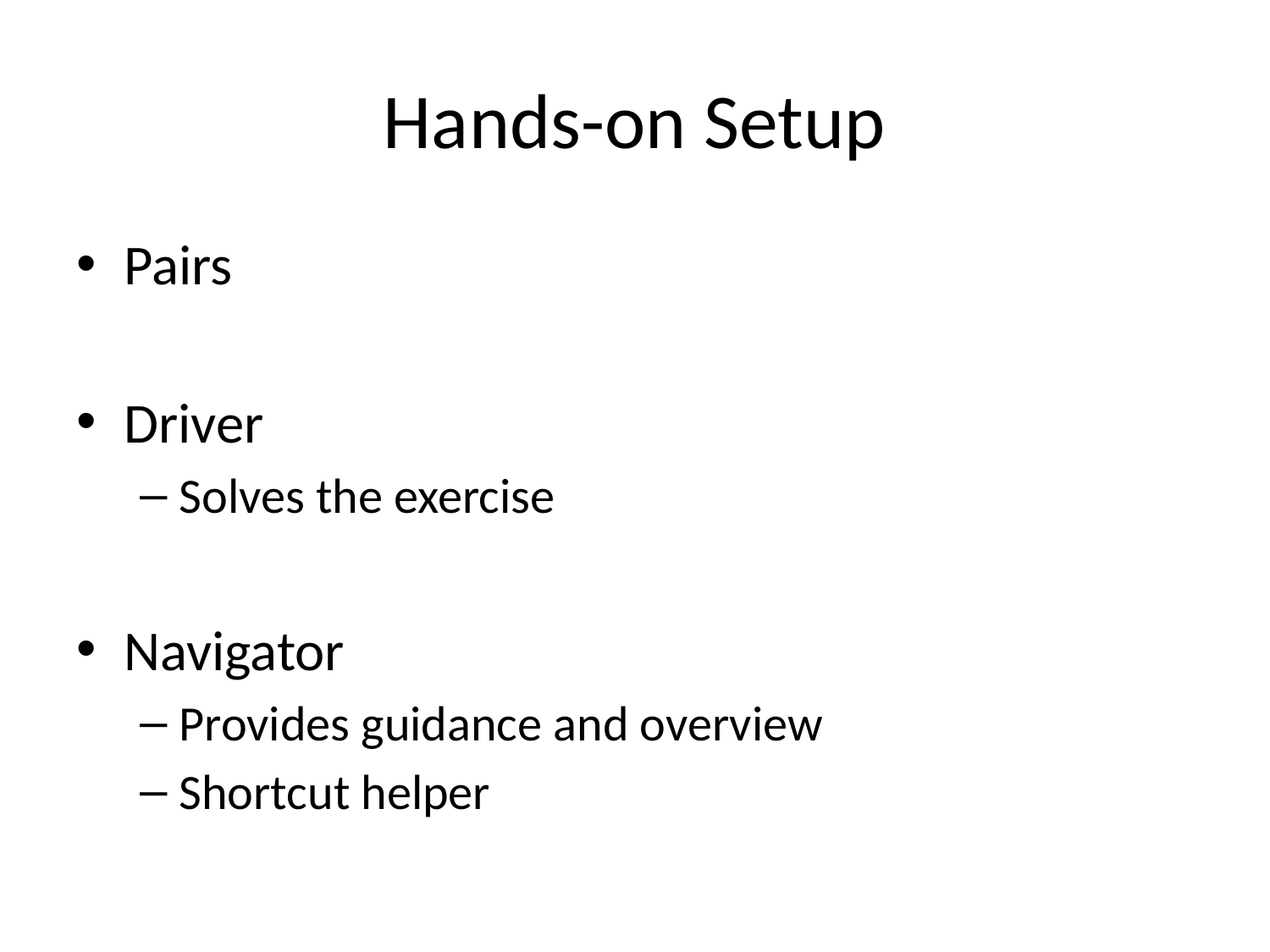

# Hands-on Setup
Pairs

Driver
Solves the exercise

Navigator
Provides guidance and overview
Shortcut helper